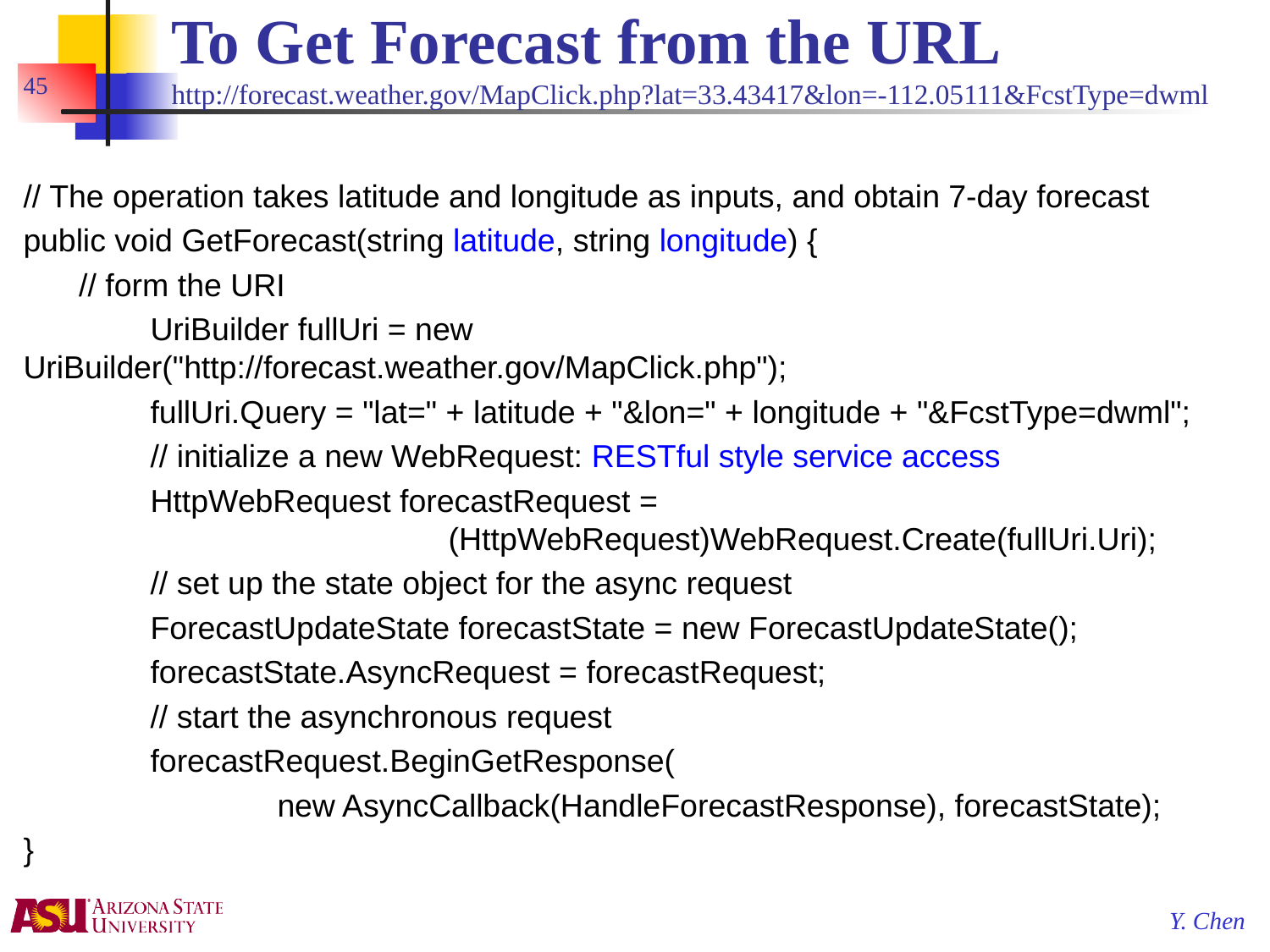

# To Get Forecast from the URL http://forecast.weather.gov/MapClick.php?lat=33.43417&lon=-112.05111&FcstType=dwml
45
// The operation takes latitude and longitude as inputs, and obtain 7-day forecast
public void GetForecast(string latitude, string longitude) {
// form the URI
	UriBuilder fullUri = new UriBuilder("http://forecast.weather.gov/MapClick.php");
	fullUri.Query = "lat=" + latitude + "&lon=" + longitude + "&FcstType=dwml";
	// initialize a new WebRequest: RESTful style service access
	HttpWebRequest forecastRequest =
                                                (HttpWebRequest)WebRequest.Create(fullUri.Uri);
	// set up the state object for the async request
	ForecastUpdateState forecastState = new ForecastUpdateState();
	forecastState.AsyncRequest = forecastRequest;
	// start the asynchronous request
	forecastRequest.BeginGetResponse(
		new AsyncCallback(HandleForecastResponse), forecastState);
}